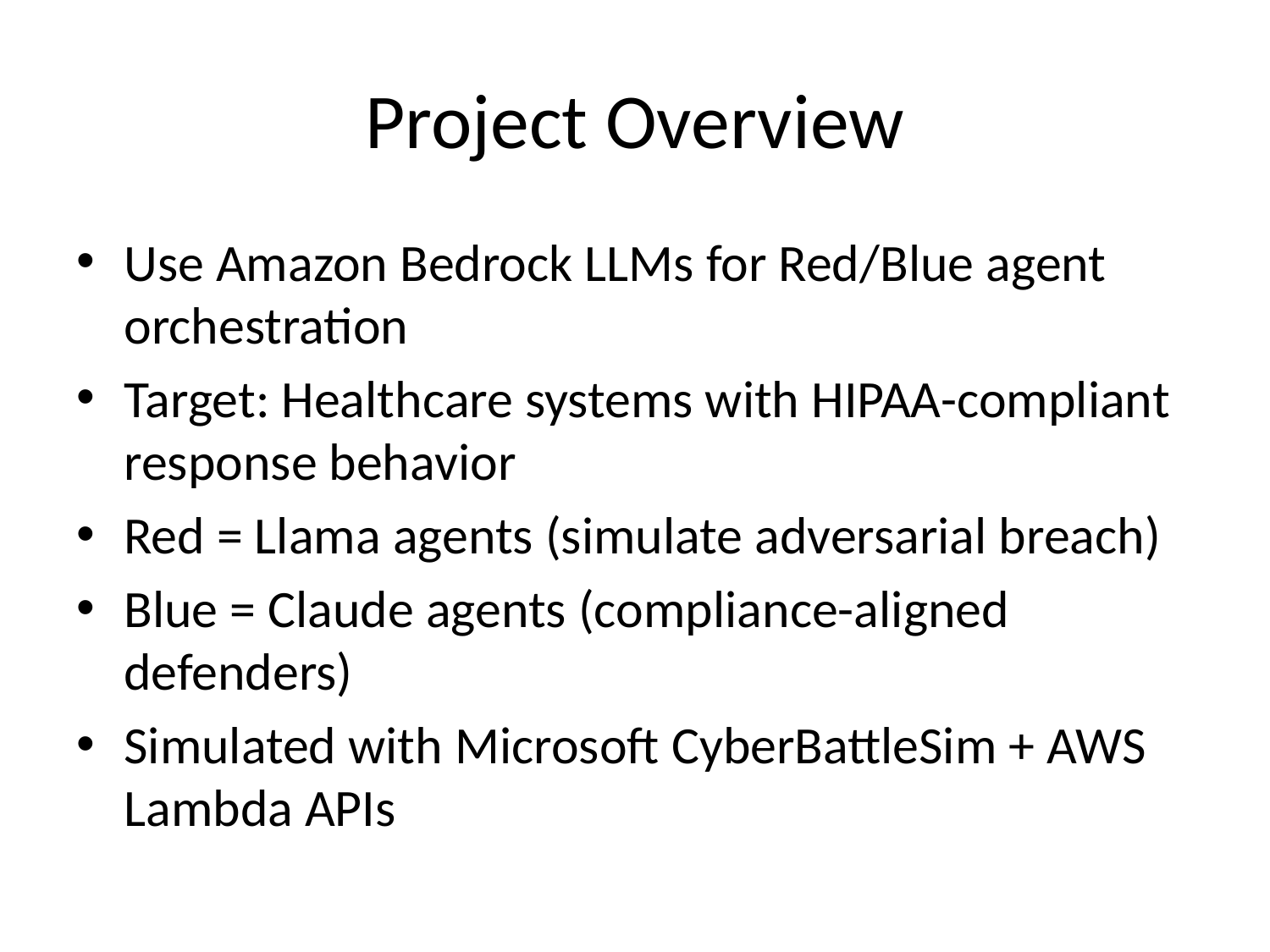

# Project Overview
Use Amazon Bedrock LLMs for Red/Blue agent orchestration
Target: Healthcare systems with HIPAA-compliant response behavior
Red = Llama agents (simulate adversarial breach)
Blue = Claude agents (compliance-aligned defenders)
Simulated with Microsoft CyberBattleSim + AWS Lambda APIs